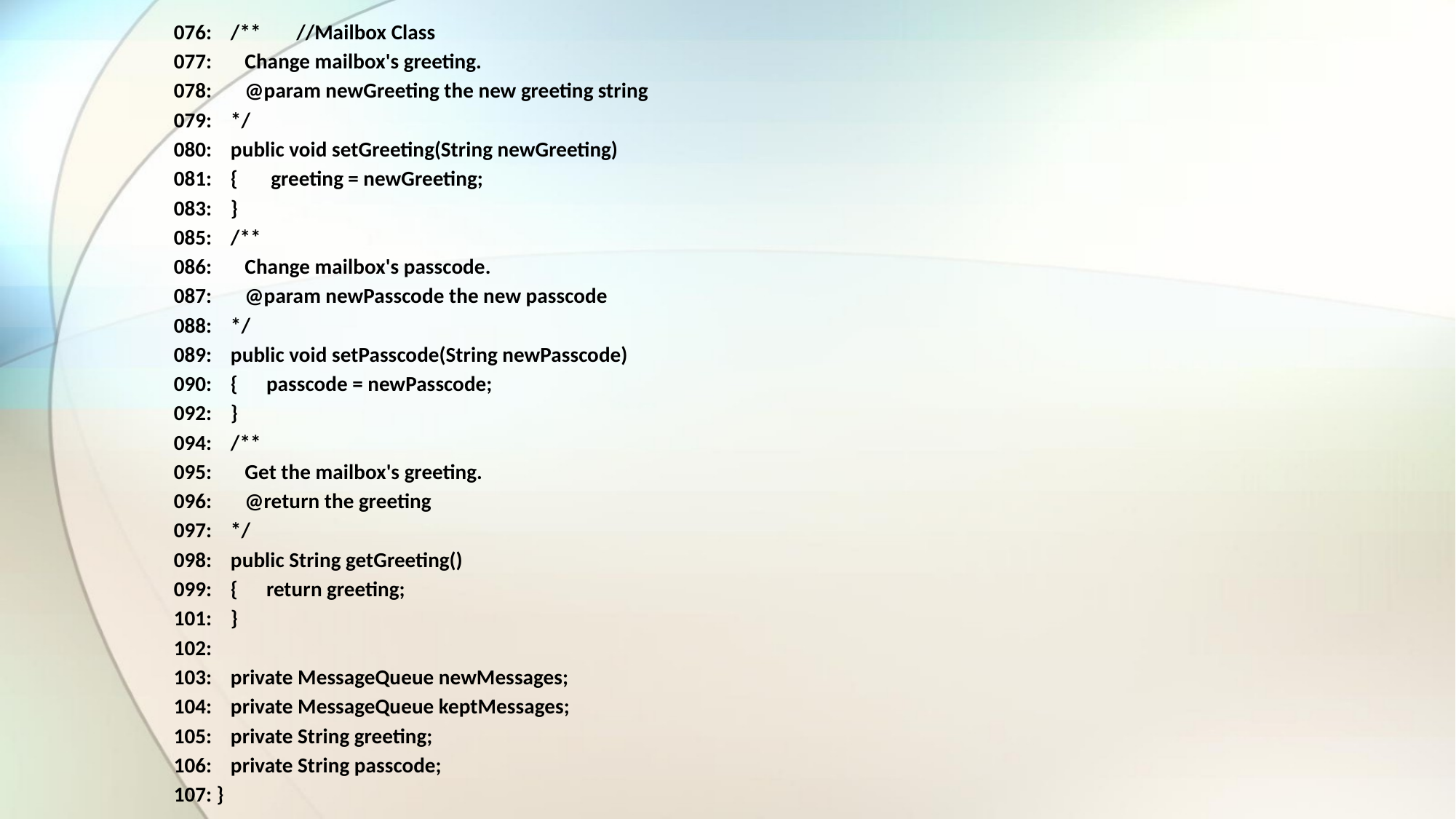

076:    /**								 //Mailbox Class
077:       Change mailbox's greeting.
078:       @param newGreeting the new greeting string
079:    */
080:    public void setGreeting(String newGreeting)
081:    {       greeting = newGreeting;
083:    }
085:    /**
086:       Change mailbox's passcode.
087:       @param newPasscode the new passcode
088:    */
089:    public void setPasscode(String newPasscode)
090:    {      passcode = newPasscode;
092:    }
094:    /**
095:       Get the mailbox's greeting.
096:       @return the greeting
097:    */
098:    public String getGreeting()
099:    {      return greeting;
101:    }
102:
103:    private MessageQueue newMessages;
104:    private MessageQueue keptMessages;
105:    private String greeting;
106:    private String passcode;
107: }